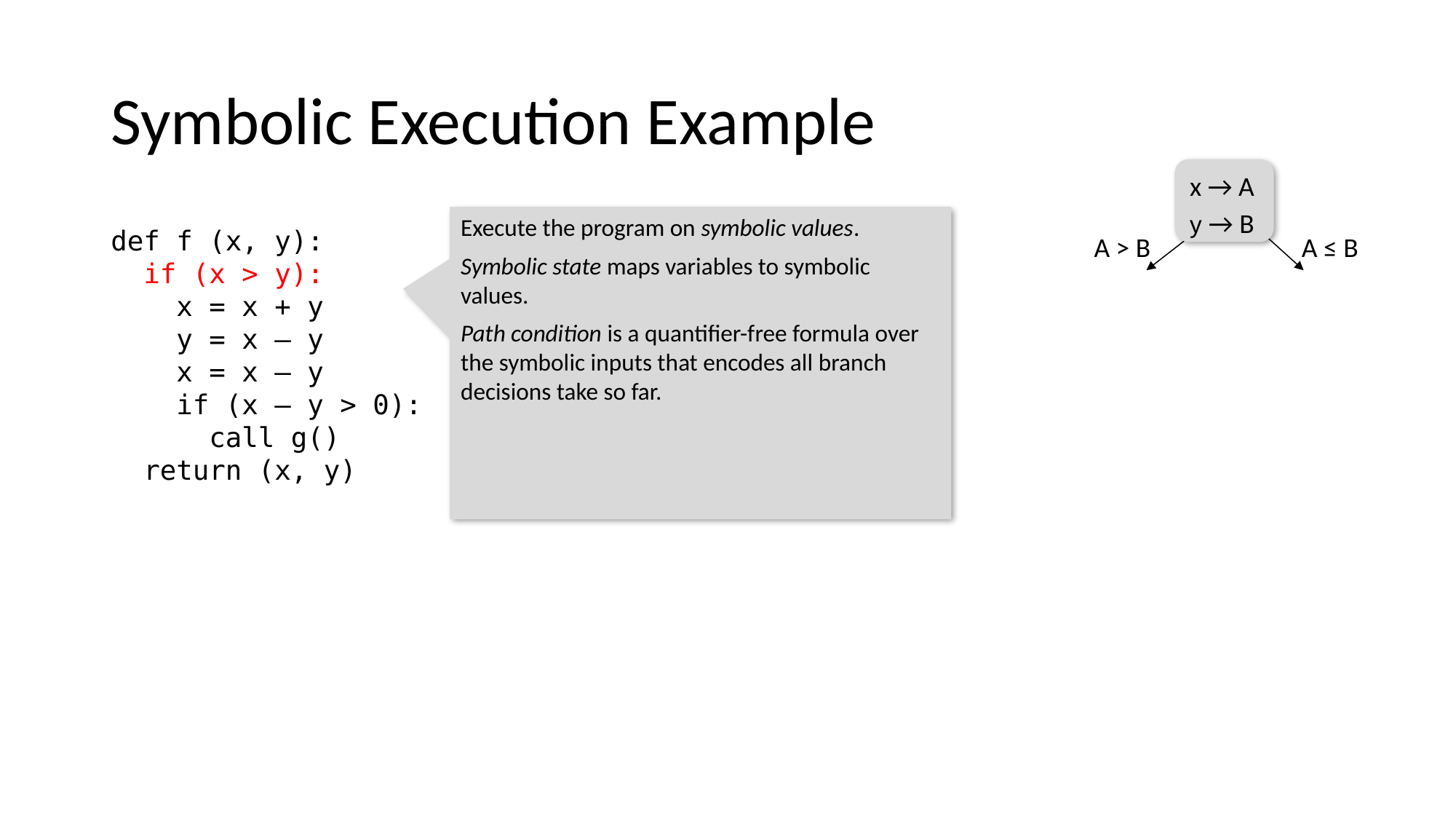

# Symbolic Execution Example
x → A
y → B
Execute the program on symbolic values.
Symbolic state maps variables to symbolic values.
Path condition is a quantifier-free formula over the symbolic inputs that encodes all branch decisions take so far.
def f (x, y):
  if (x > y):
    x = x + y
    y = x – y
    x = x – y
    if (x – y > 0):
      call g()
  return (x, y)
A > B
A ≤ B